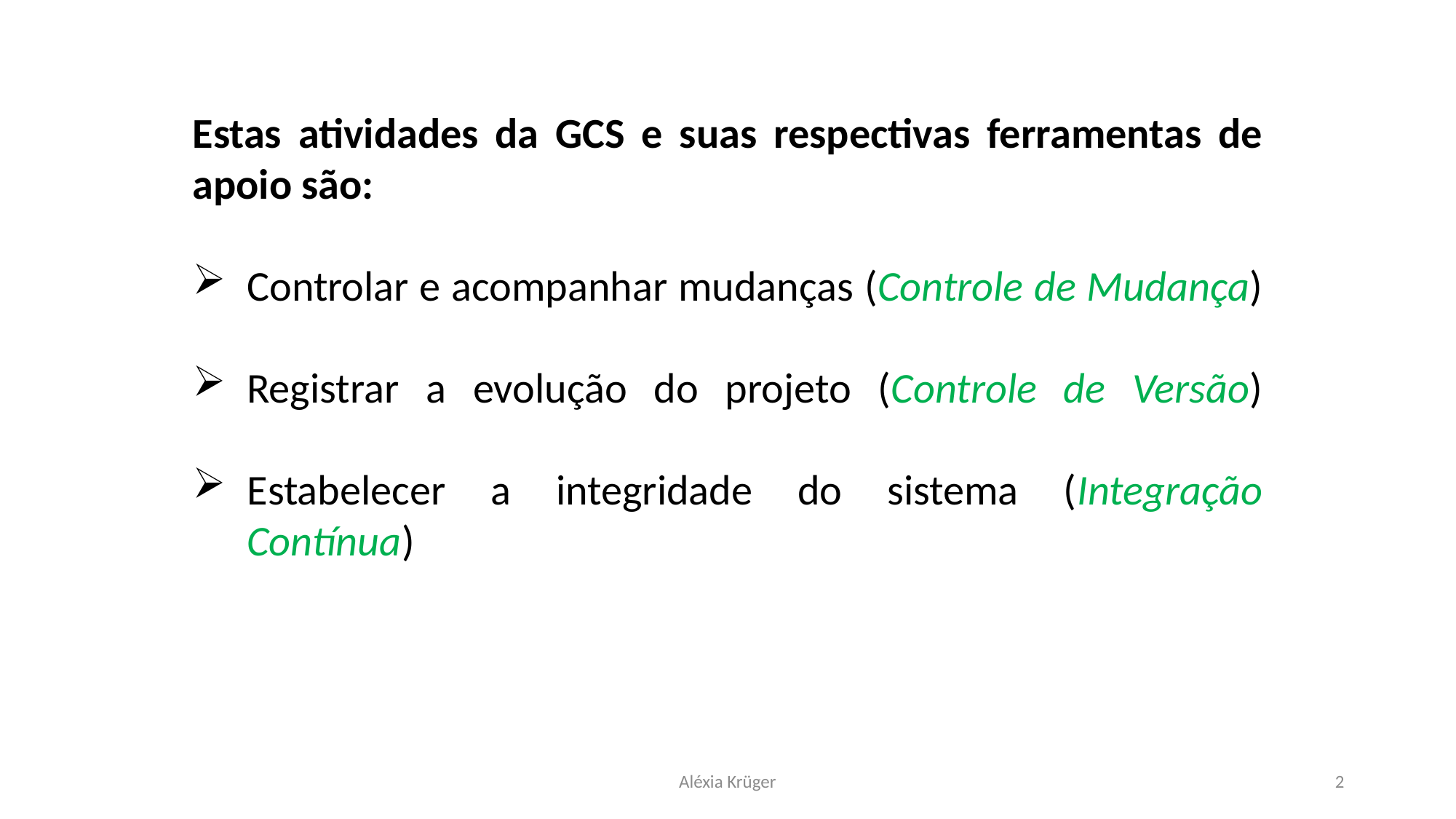

Estas atividades da GCS e suas respectivas ferramentas de apoio são:

Controlar e acompanhar mudanças (Controle de Mudança)
Registrar a evolução do projeto (Controle de Versão)
Estabelecer a integridade do sistema (Integração Contínua)

Aléxia Krüger
2